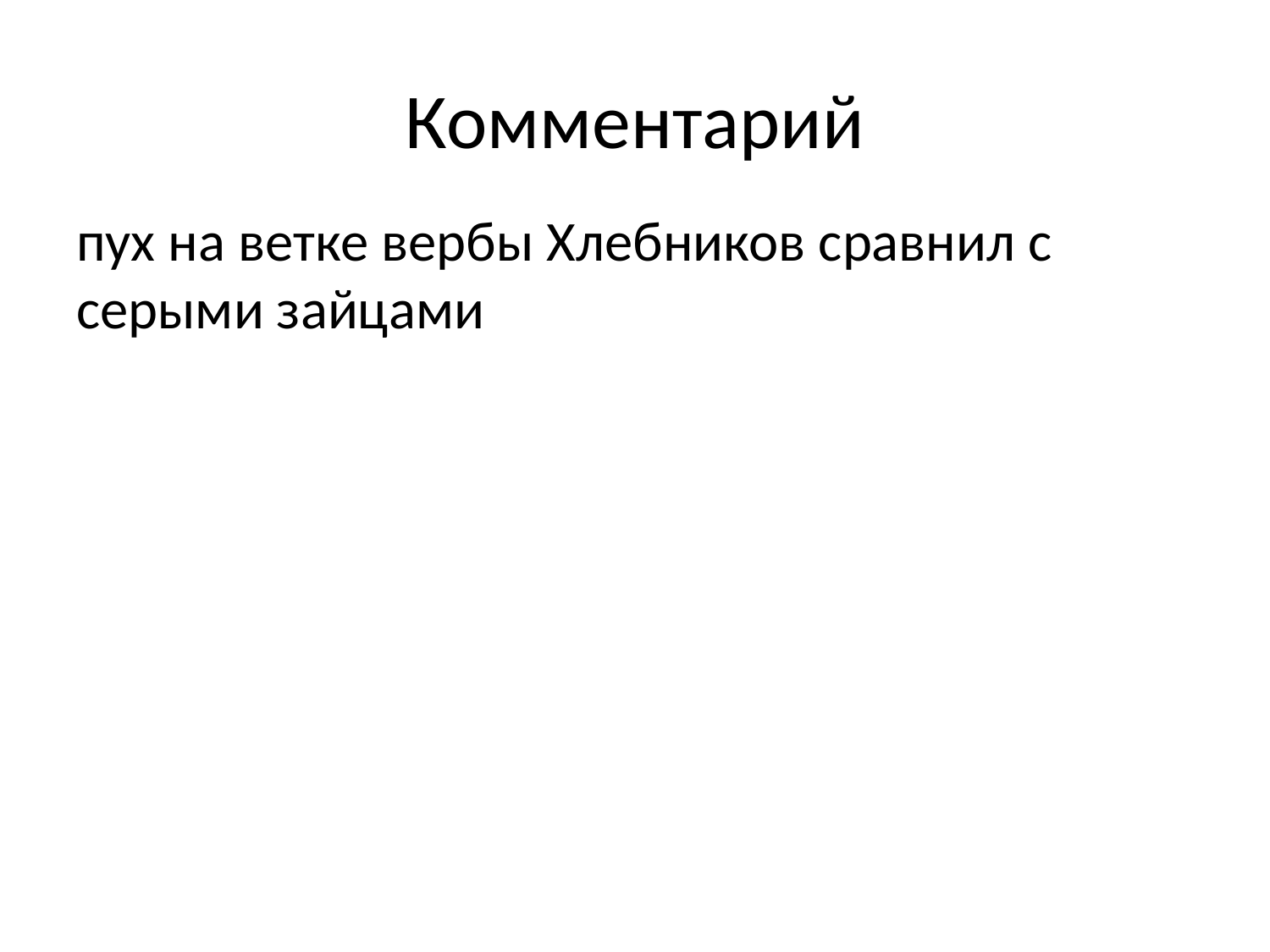

# Комментарий
пух на ветке вербы Хлебников сравнил с серыми зайцами